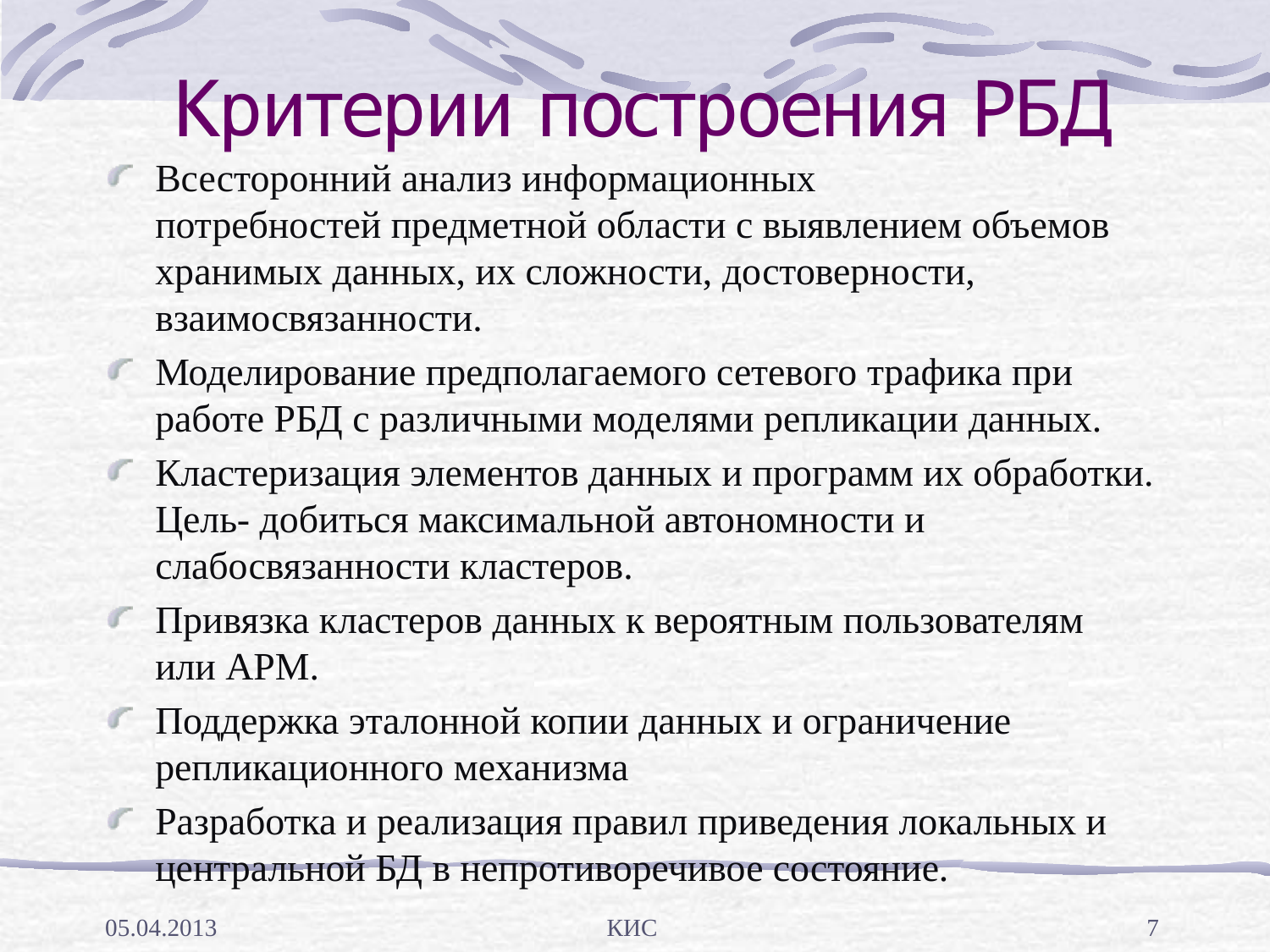

# Критерии построения РБД
Всесторонний анализ информационных потребностей предметной области с выявлением объемов хранимых данных, их сложности, достоверности, взаимосвязанности.
Моделирование предполагаемого сетевого трафика при работе РБД с различными моделями репликации данных.
Кластеризация элементов данных и программ их обработки. Цель- добиться максимальной автономности и слабосвязанности кластеров.
Привязка кластеров данных к вероятным пользователям или АРМ.
Поддержка эталонной копии данных и ограничение репликационного механизма
Разработка и реализация правил приведения локальных и центральной БД в непротиворечивое состояние.

05.04.2013
КИС
7